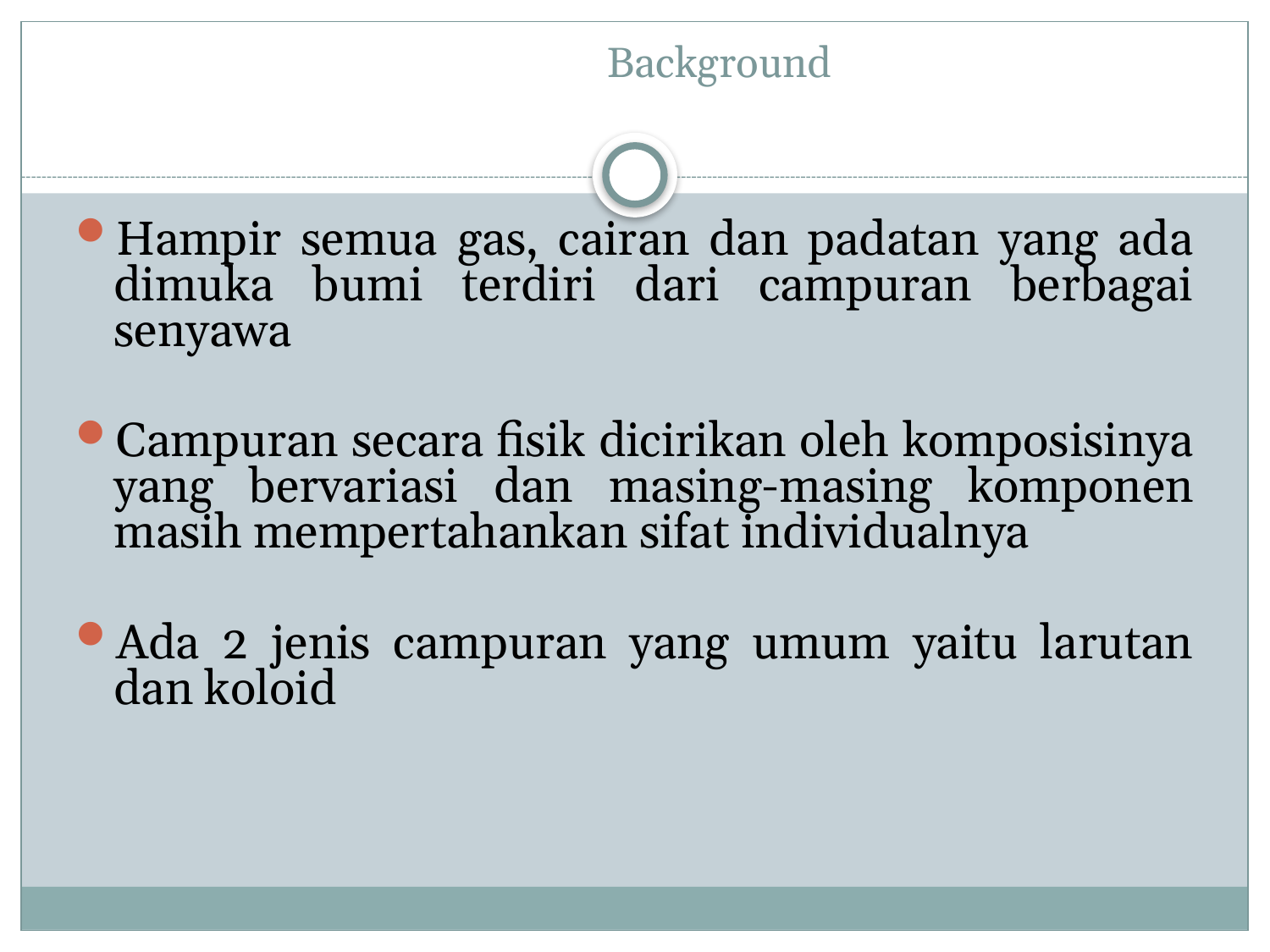

# Background
Hampir semua gas, cairan dan padatan yang ada dimuka bumi terdiri dari campuran berbagai senyawa

Campuran secara fisik dicirikan oleh komposisinya yang bervariasi dan masing-masing komponen masih mempertahankan sifat individualnya

Ada 2 jenis campuran yang umum yaitu larutan dan koloid